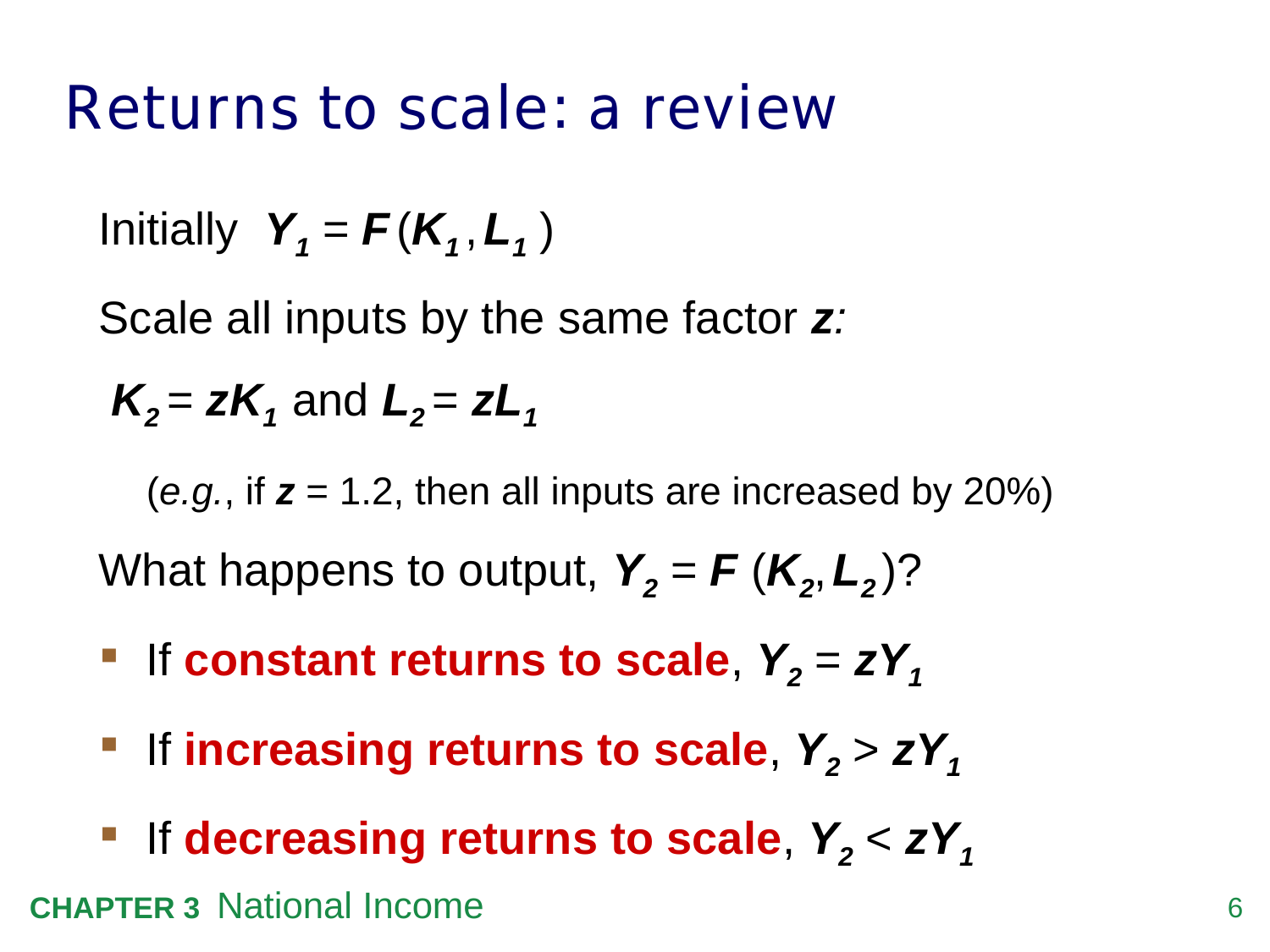

# Returns to scale: a review
Initially  Y1 = F (K1 , L1 )
Scale all inputs by the same factor z:
 K2 = zK1  and L2 = zL1
	(e.g., if z = 1.2, then all inputs are increased by 20%)
What happens to output, Y2 = F (K2, L2 )?
If constant returns to scale, Y2 = zY1
If increasing returns to scale, Y2 > zY1
If decreasing returns to scale, Y2 < zY1